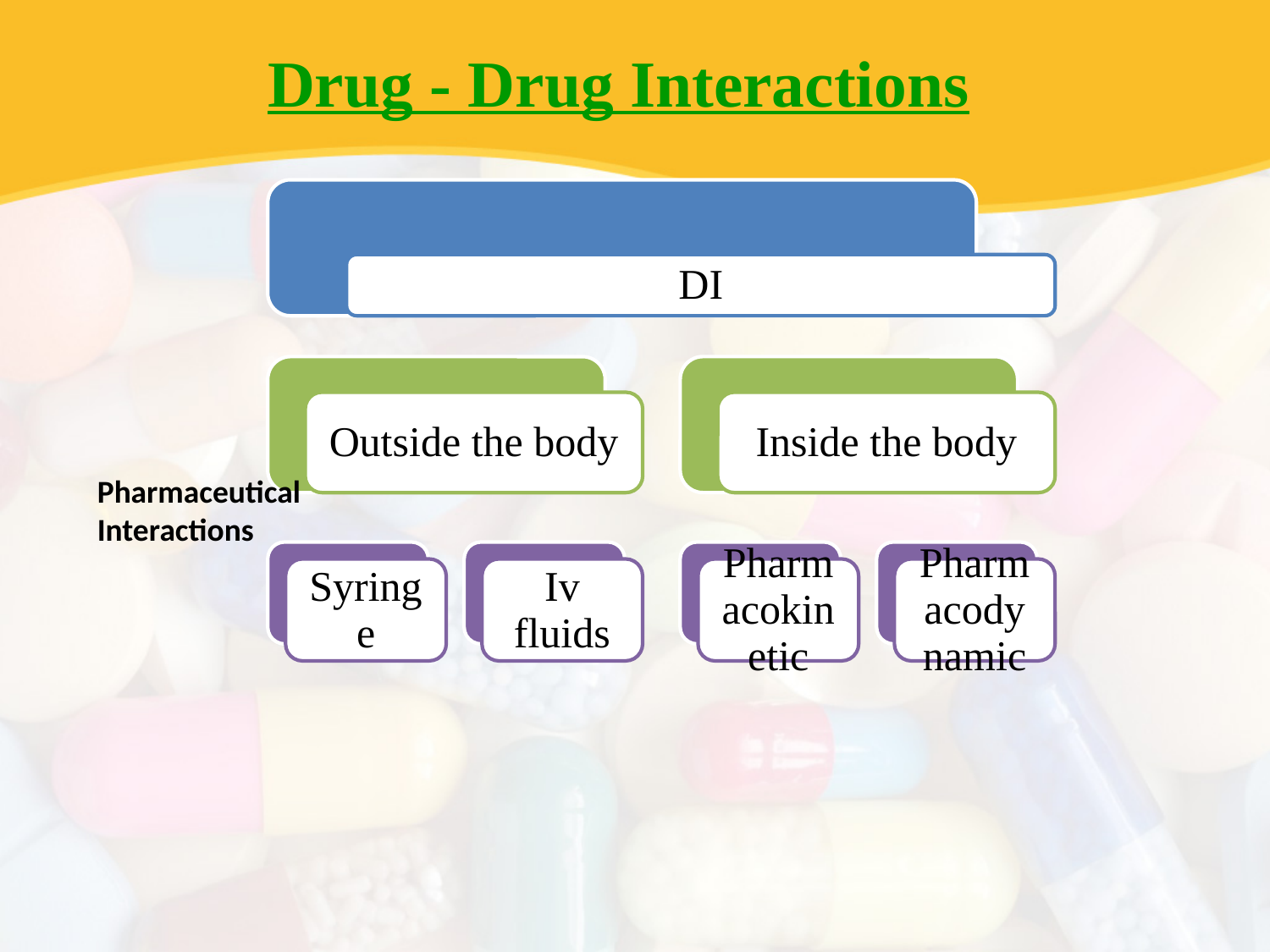

Drug - Drug Interactions
DI
Outside the body
Syringe
Iv fluids
Inside the body
Pharmacokinetic
Pharmacodynamic
Pharmaceutical Interactions